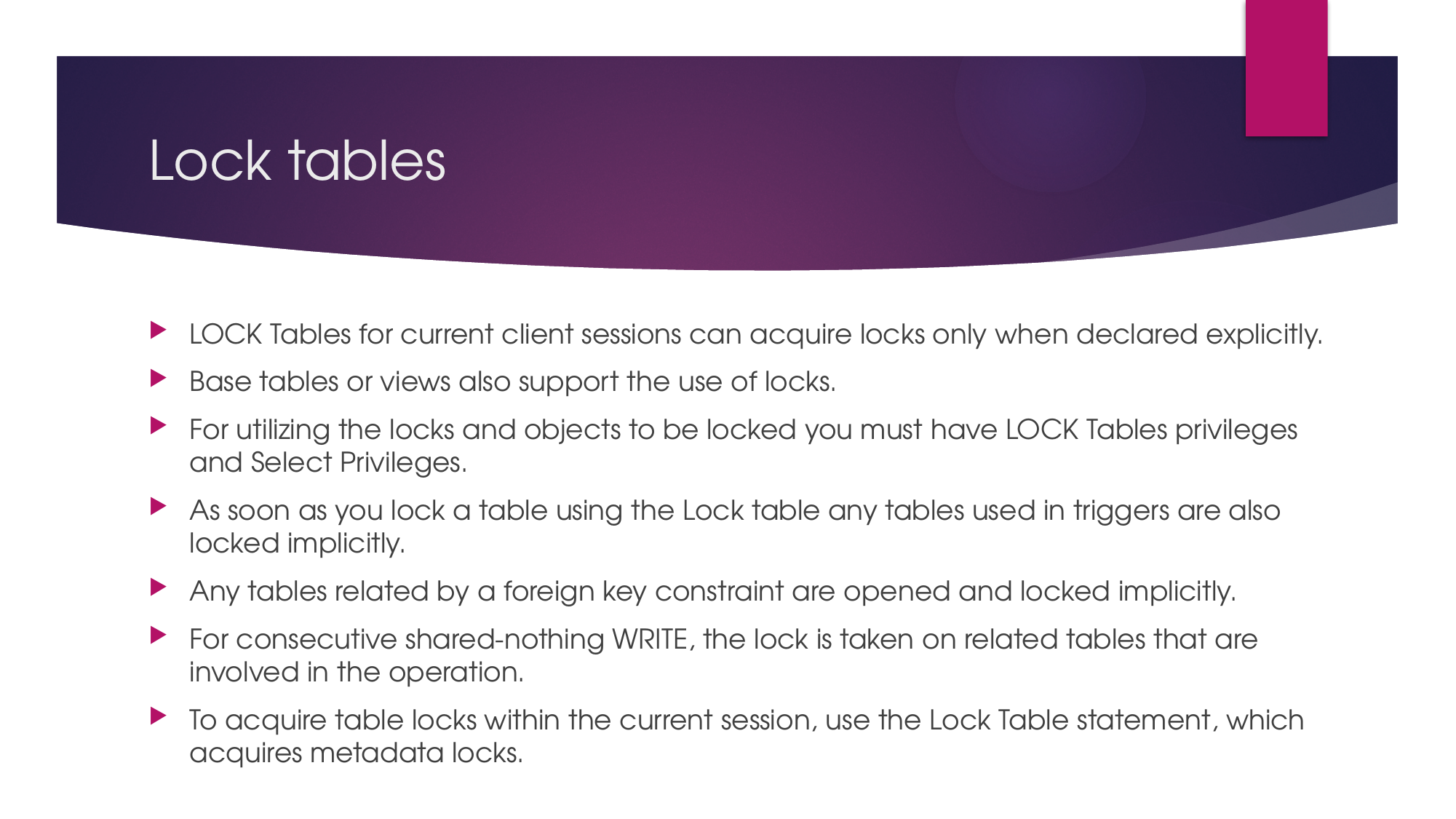

# Lock tables
LOCK Tables for current client sessions can acquire locks only when declared explicitly.
Base tables or views also support the use of locks.
For utilizing the locks and objects to be locked you must have LOCK Tables privileges and Select Privileges.
As soon as you lock a table using the Lock table any tables used in triggers are also locked implicitly.
Any tables related by a foreign key constraint are opened and locked implicitly.
For consecutive shared-nothing WRITE, the lock is taken on related tables that are involved in the operation.
To acquire table locks within the current session, use the Lock Table statement, which acquires metadata locks.